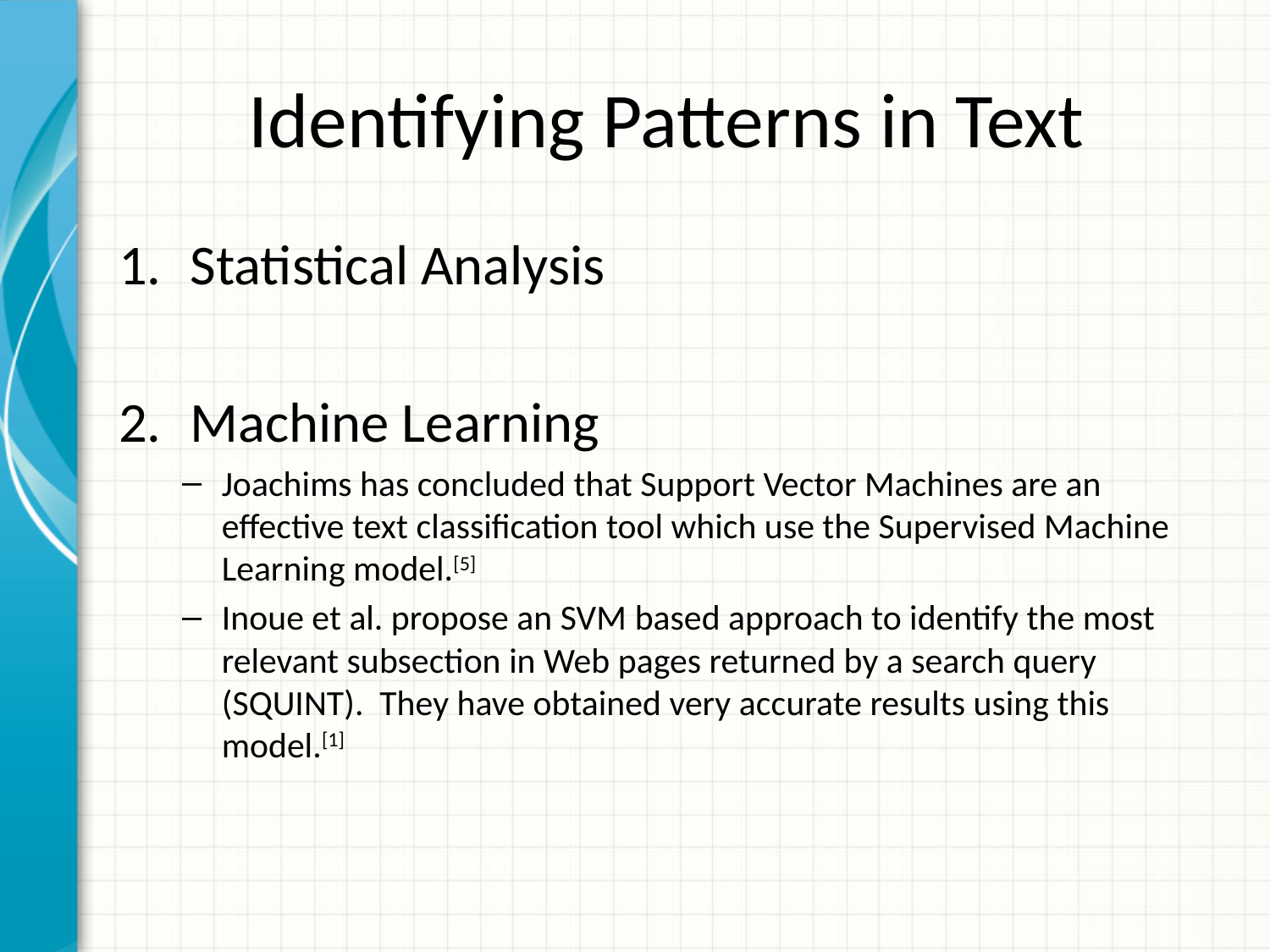

# Identifying Patterns in Text
Statistical Analysis

Machine Learning
Joachims has concluded that Support Vector Machines are an effective text classification tool which use the Supervised Machine Learning model.[5]
Inoue et al. propose an SVM based approach to identify the most relevant subsection in Web pages returned by a search query (SQUINT).  They have obtained very accurate results using this model.[1]